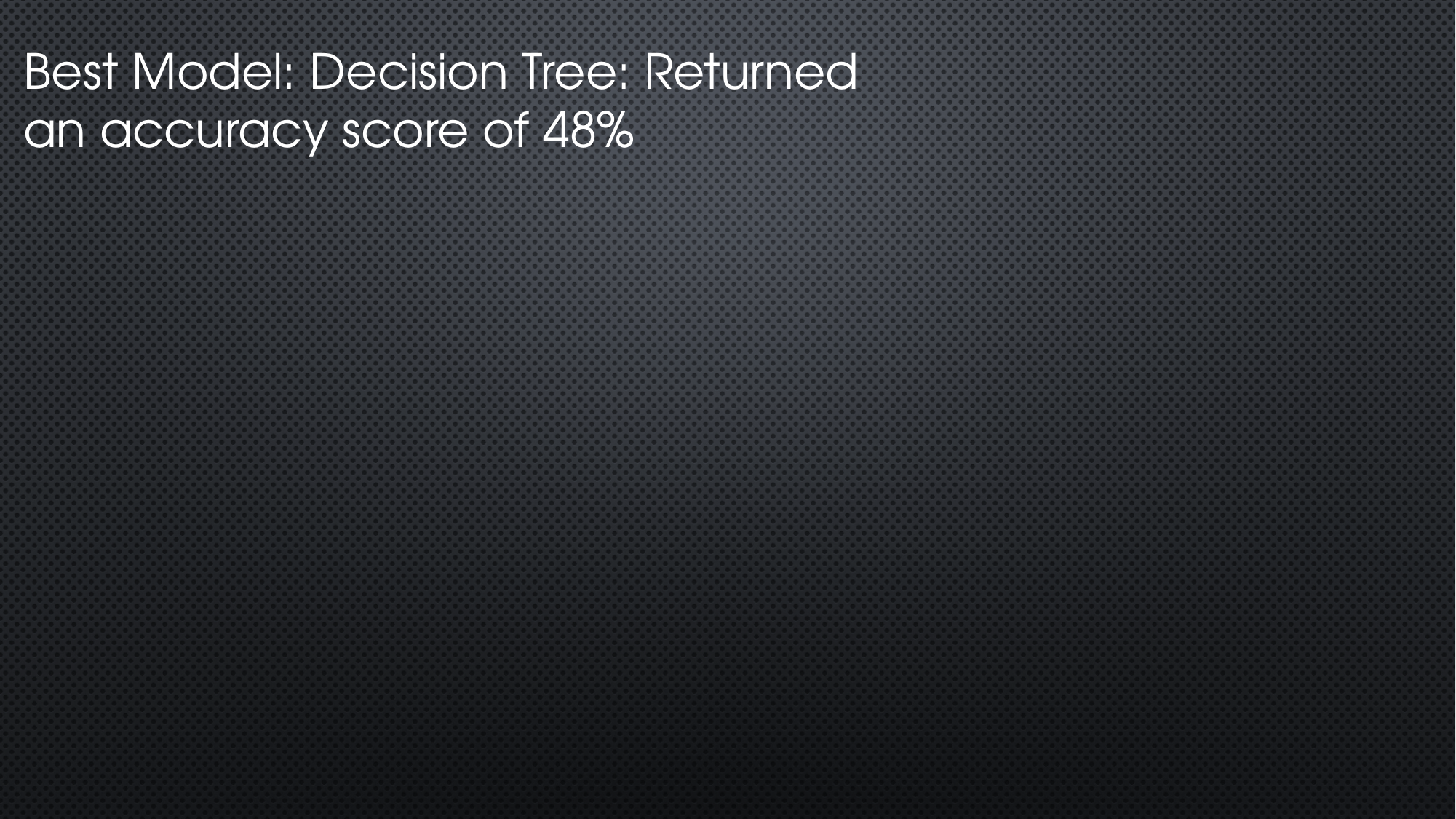

Best Model: Decision Tree: Returned an accuracy score of 48%